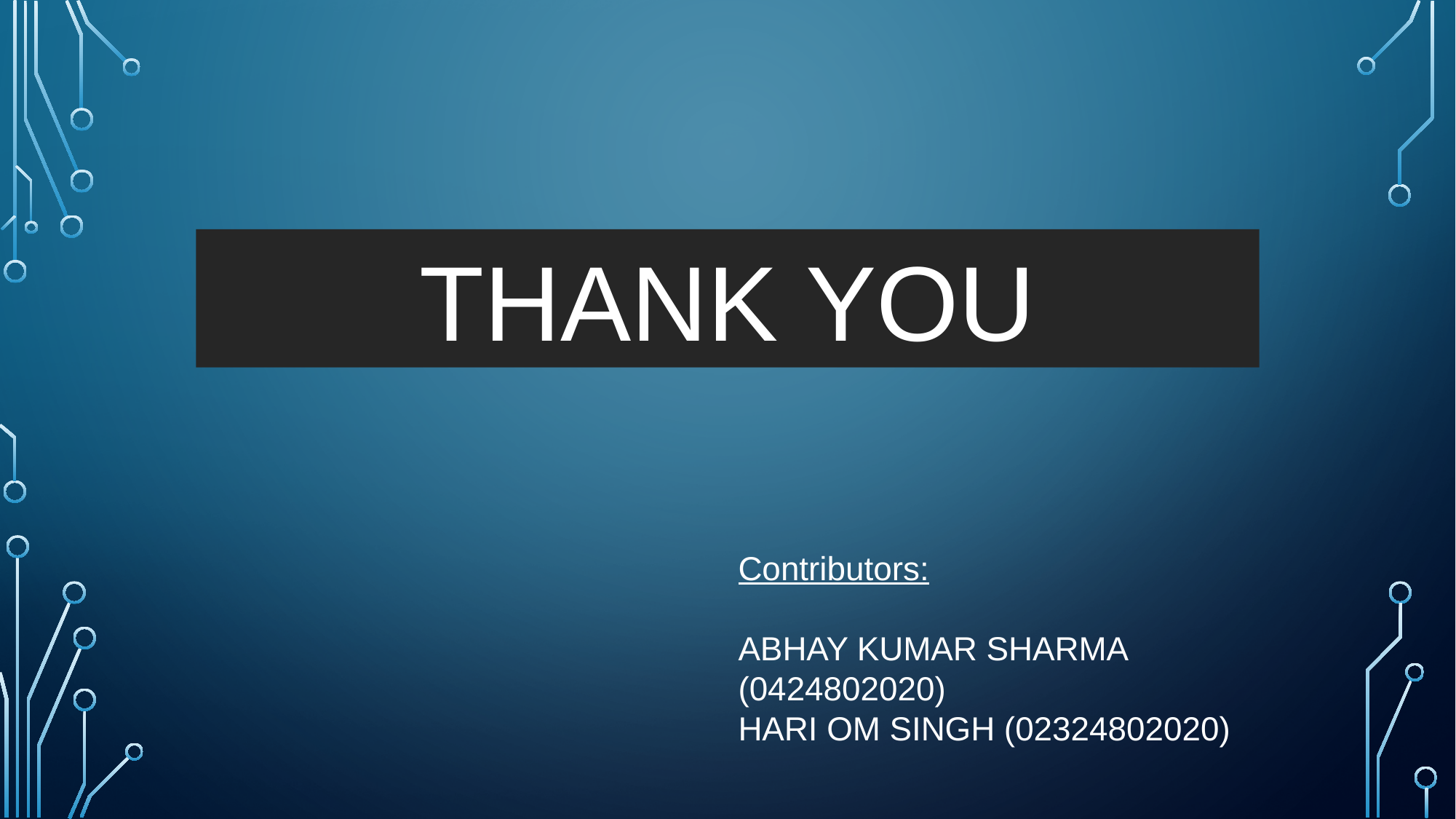

THANK YOU
Contributors:

ABHAY KUMAR SHARMA (0424802020)
HARI OM SINGH (02324802020)